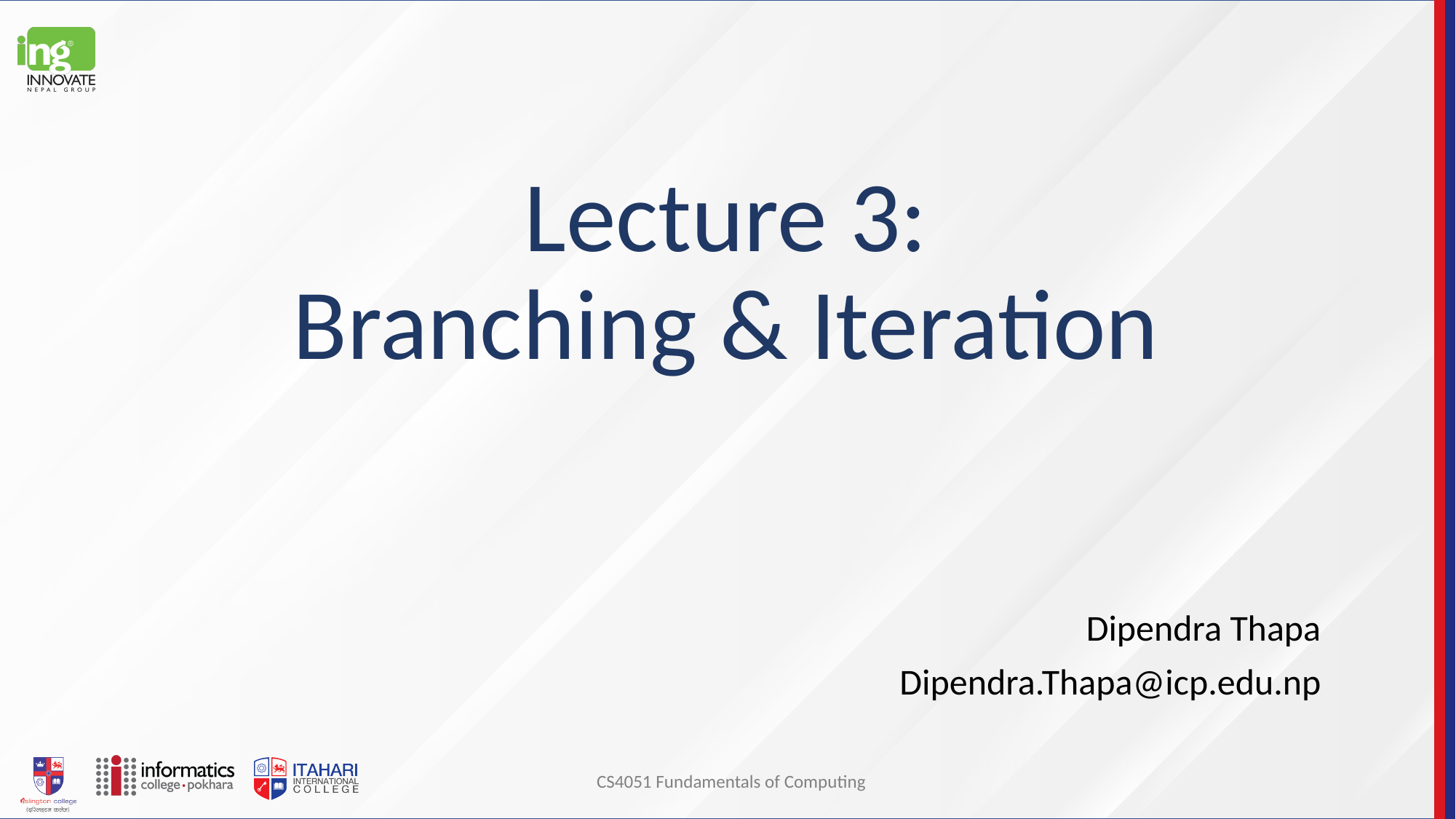

# Lecture 3: Branching & Iteration
Dipendra Thapa
Dipendra.Thapa@icp.edu.np
CS4051 Fundamentals of Computing